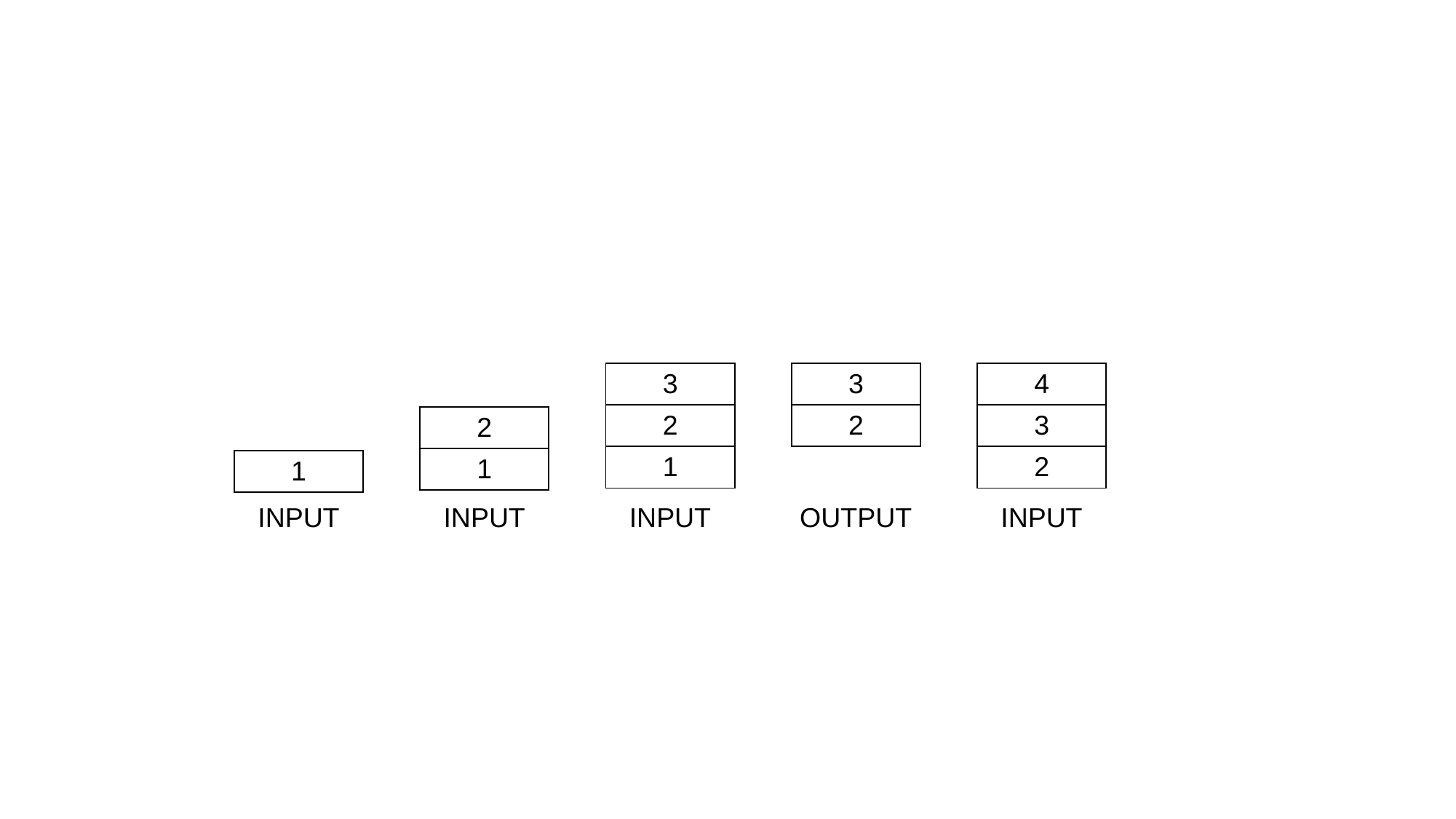

| 3 |
| --- |
| 2 |
| 1 |
| 3 |
| --- |
| 2 |
| 4 |
| --- |
| 3 |
| 2 |
| 2 |
| --- |
| 1 |
| 1 |
| --- |
INPUT
INPUT
INPUT
OUTPUT
INPUT